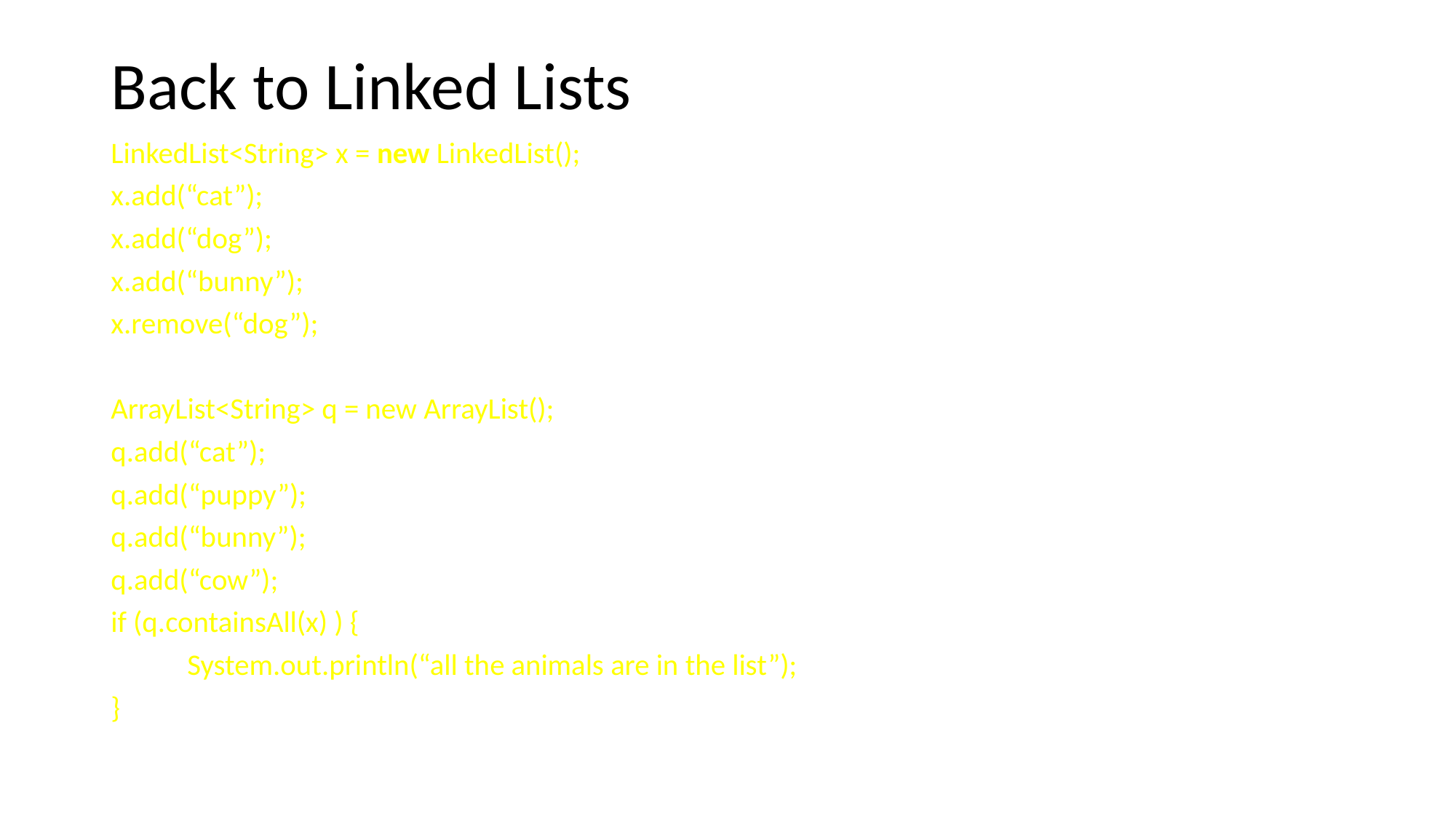

# Back to Linked Lists
LinkedList<String> x = new LinkedList();
x.add(“cat”);
x.add(“dog”);
x.add(“bunny”);
x.remove(“dog”);

ArrayList<String> q = new ArrayList();
q.add(“cat”);
q.add(“puppy”);
q.add(“bunny”);
q.add(“cow”);
if (q.containsAll(x) ) {
	System.out.println(“all the animals are in the list”);
}